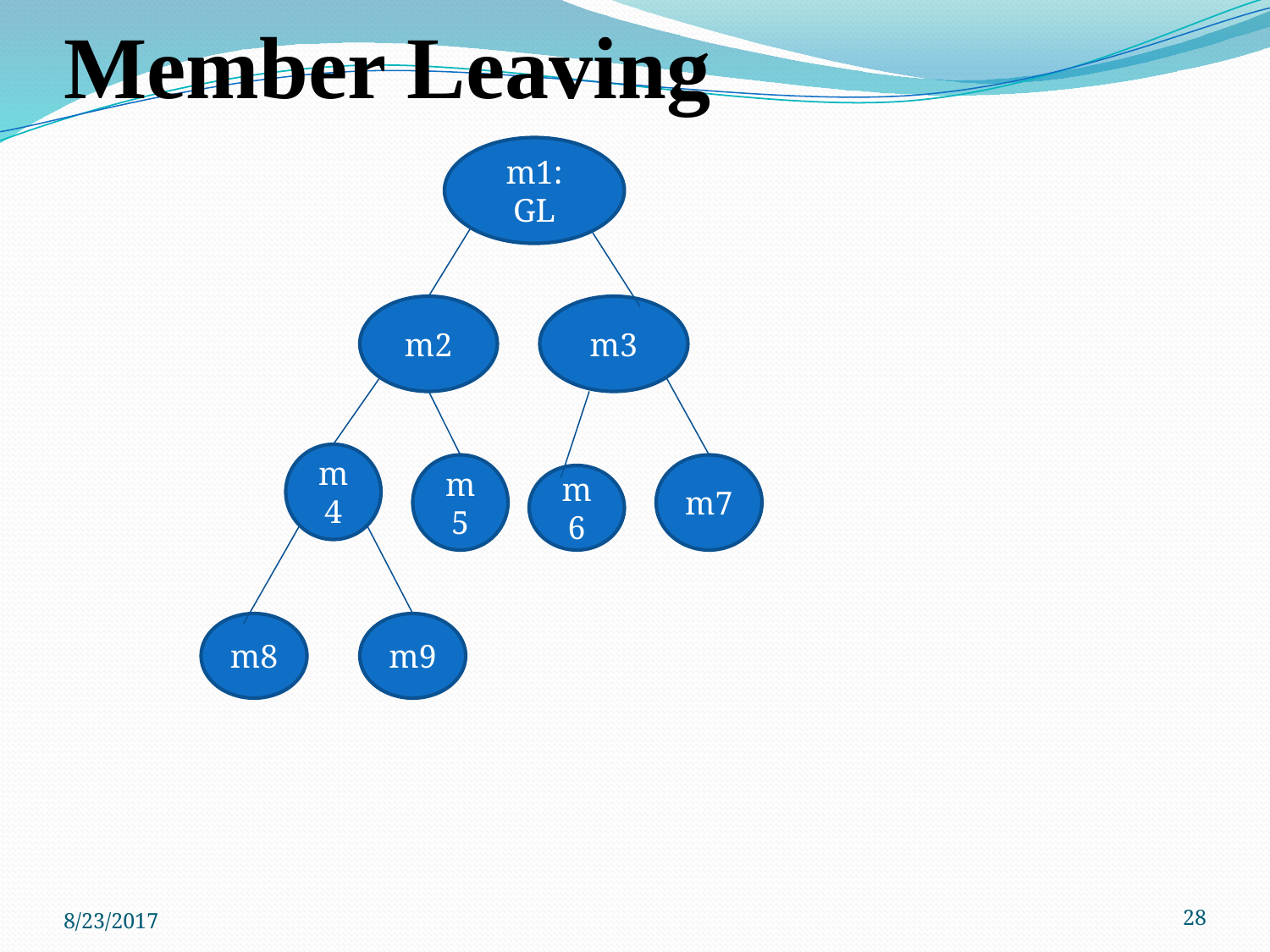

# Member Leaving
m1: GL
m2
m3
m4
m5
m7
m6
m8
m9
8/23/2017
28